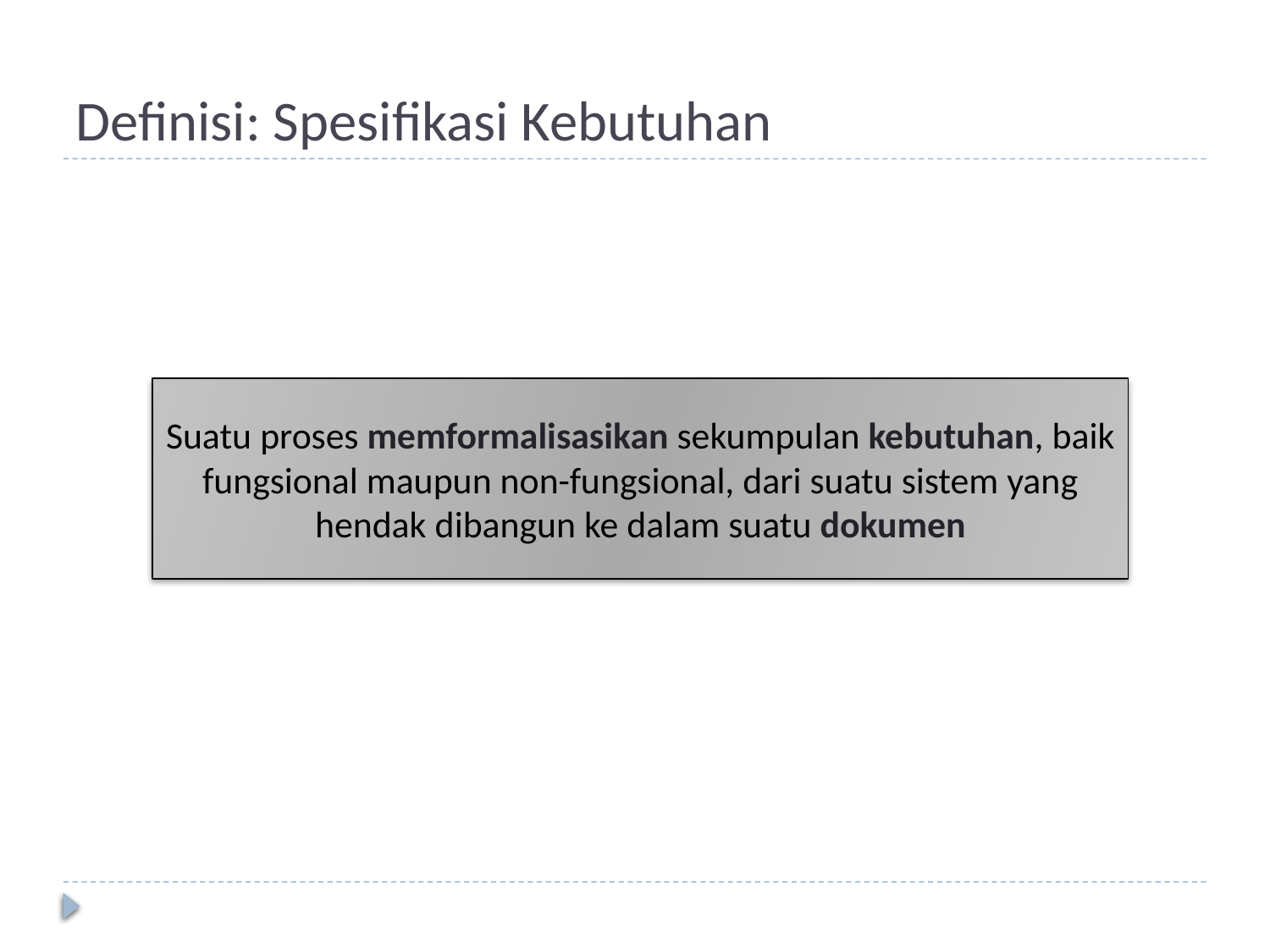

# Definisi: Spesifikasi Kebutuhan
Suatu proses memformalisasikan sekumpulan kebutuhan, baik fungsional maupun non-fungsional, dari suatu sistem yang hendak dibangun ke dalam suatu dokumen